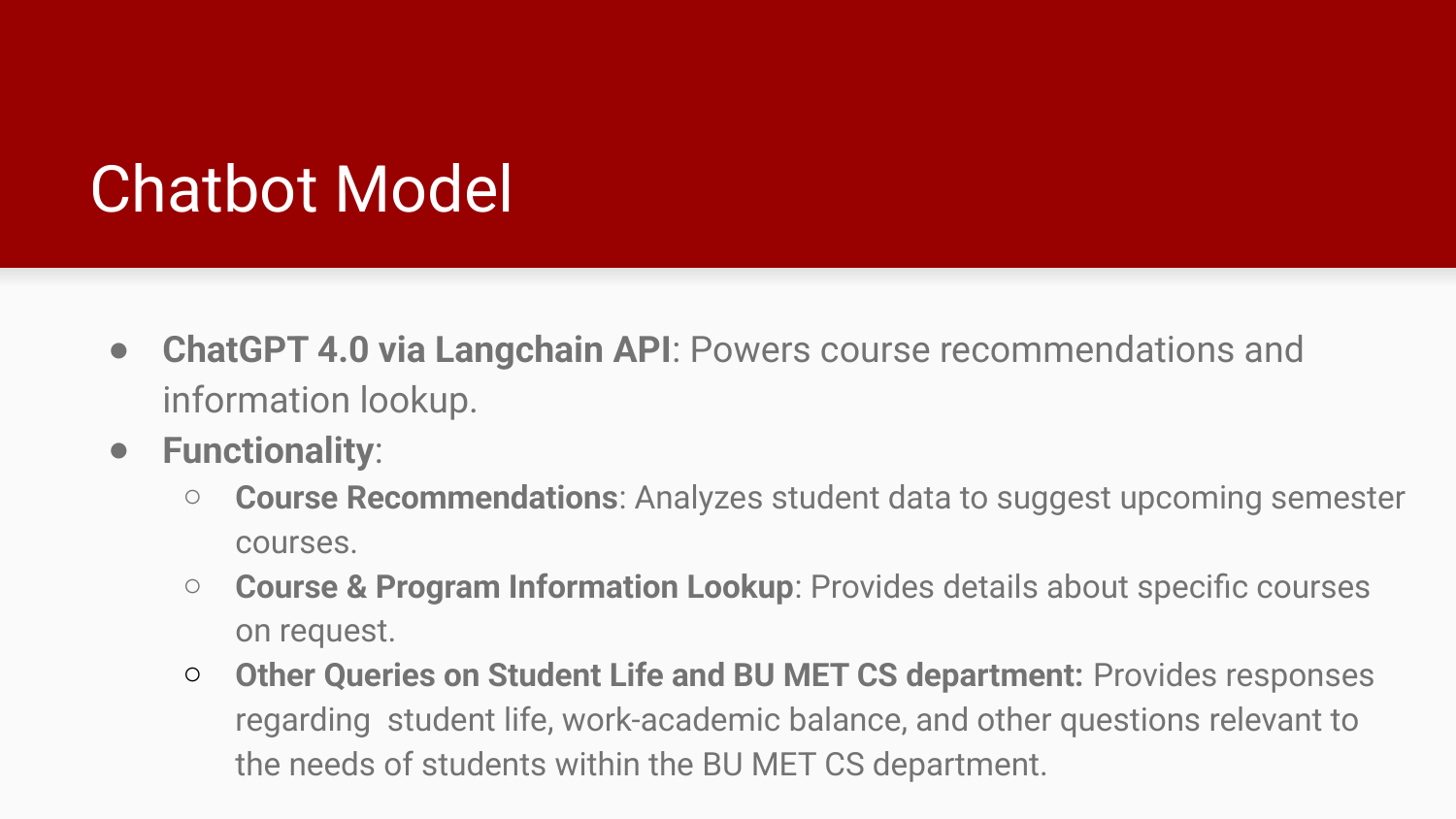

# Chatbot Model
ChatGPT 4.0 via Langchain API: Powers course recommendations and information lookup.
Functionality:
Course Recommendations: Analyzes student data to suggest upcoming semester courses.
Course & Program Information Lookup: Provides details about specific courses on request.
Other Queries on Student Life and BU MET CS department: Provides responses regarding  student life, work-academic balance, and other questions relevant to the needs of students within the BU MET CS department.